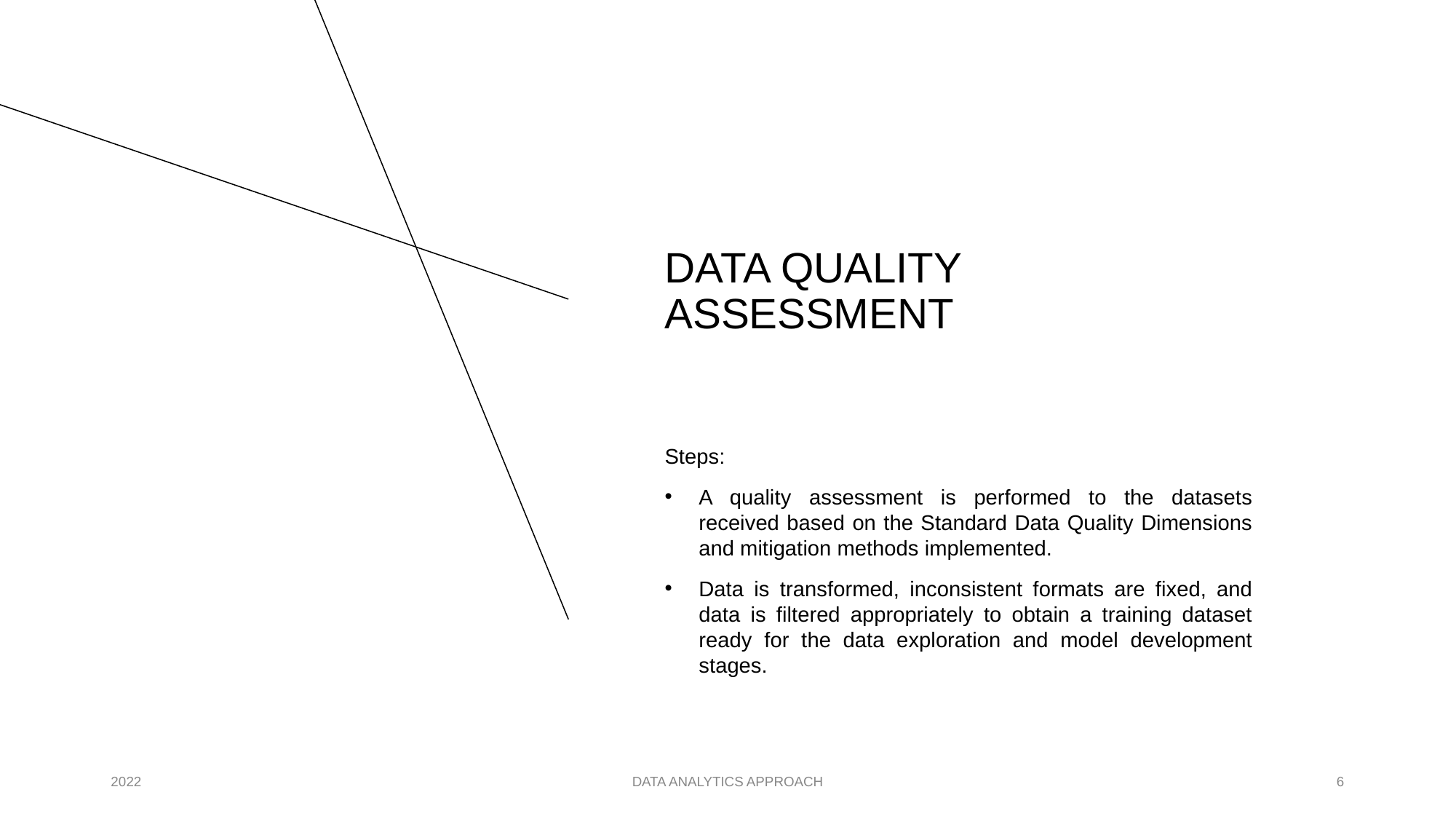

# DATA QUALITY ASSESSMENT
Steps:
A quality assessment is performed to the datasets received based on the Standard Data Quality Dimensions and mitigation methods implemented.
Data is transformed, inconsistent formats are fixed, and data is filtered appropriately to obtain a training dataset ready for the data exploration and model development stages.

2022
DATA ANALYTICS APPROACH
6